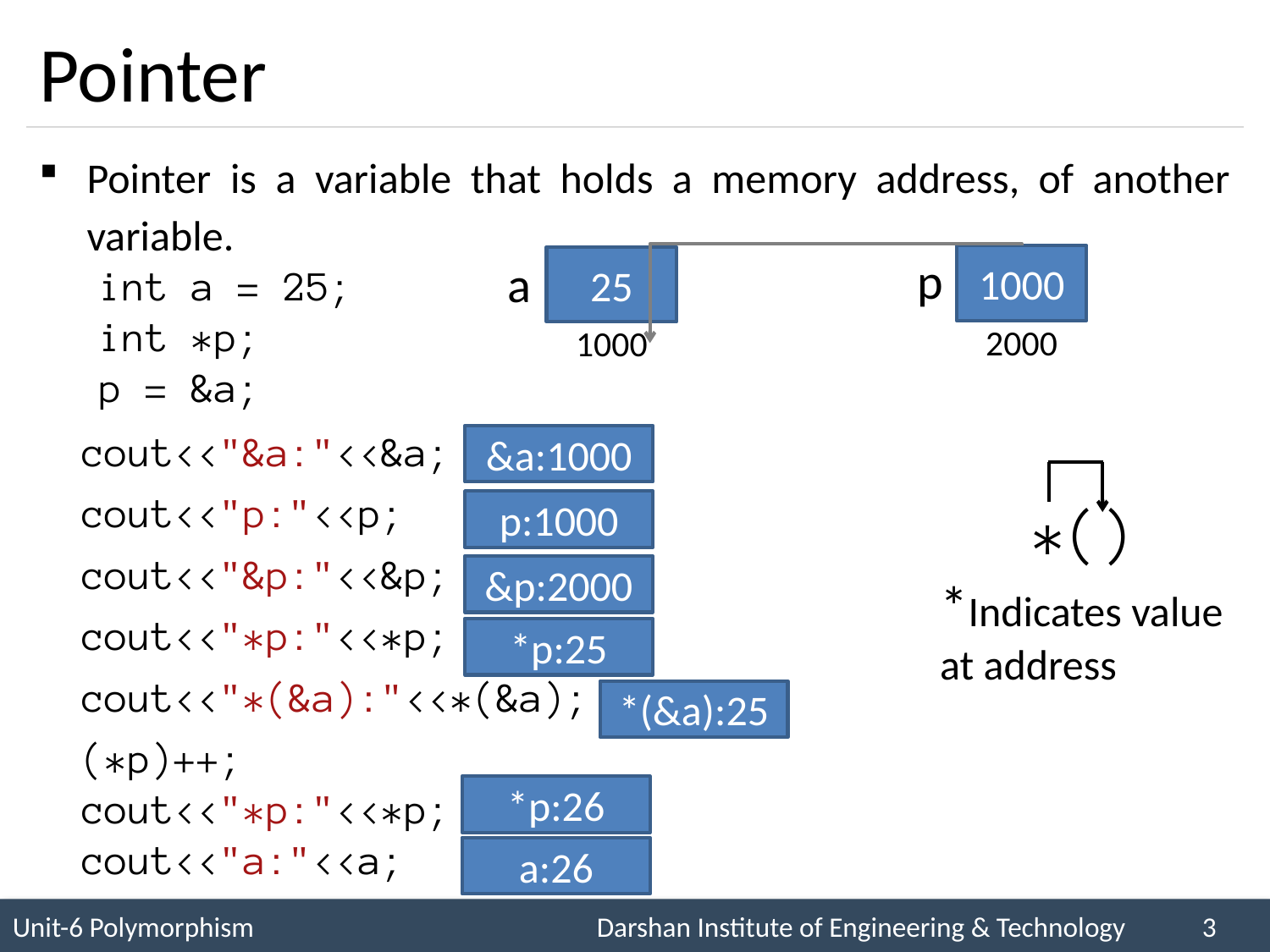

# Pointer
Pointer is a variable that holds a memory address, of another variable.

p
1000
25
a
int a = 25;
int *p;
p = &a;
2000
1000
cout<<"&a:"<<&a;
cout<<"p:"<<p;
cout<<"&p:"<<&p;
cout<<"*p:"<<*p;
cout<<"*(&a):"<<*(&a);
(*p)++;
cout<<"*p:"<<*p;
cout<<"a:"<<a;
&a:1000
*()
p:1000
&p:2000
*Indicates value at address
*p:25
*(&a):25
*p:26
a:26